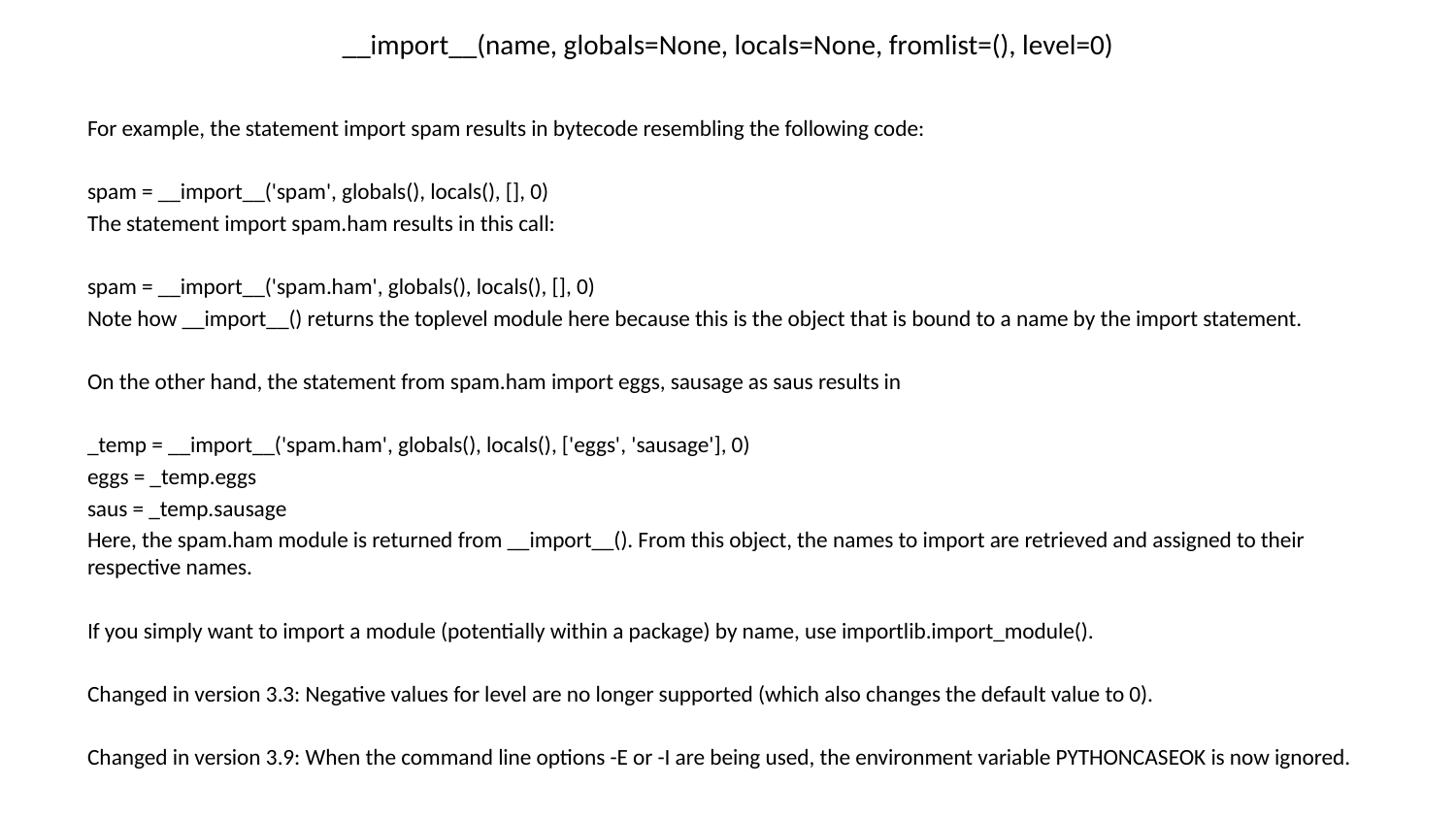

# __import__(name, globals=None, locals=None, fromlist=(), level=0)
For example, the statement import spam results in bytecode resembling the following code:

spam = __import__('spam', globals(), locals(), [], 0)
The statement import spam.ham results in this call:

spam = __import__('spam.ham', globals(), locals(), [], 0)
Note how __import__() returns the toplevel module here because this is the object that is bound to a name by the import statement.

On the other hand, the statement from spam.ham import eggs, sausage as saus results in

_temp = __import__('spam.ham', globals(), locals(), ['eggs', 'sausage'], 0)
eggs = _temp.eggs
saus = _temp.sausage
Here, the spam.ham module is returned from __import__(). From this object, the names to import are retrieved and assigned to their respective names.

If you simply want to import a module (potentially within a package) by name, use importlib.import_module().

Changed in version 3.3: Negative values for level are no longer supported (which also changes the default value to 0).

Changed in version 3.9: When the command line options -E or -I are being used, the environment variable PYTHONCASEOK is now ignored.